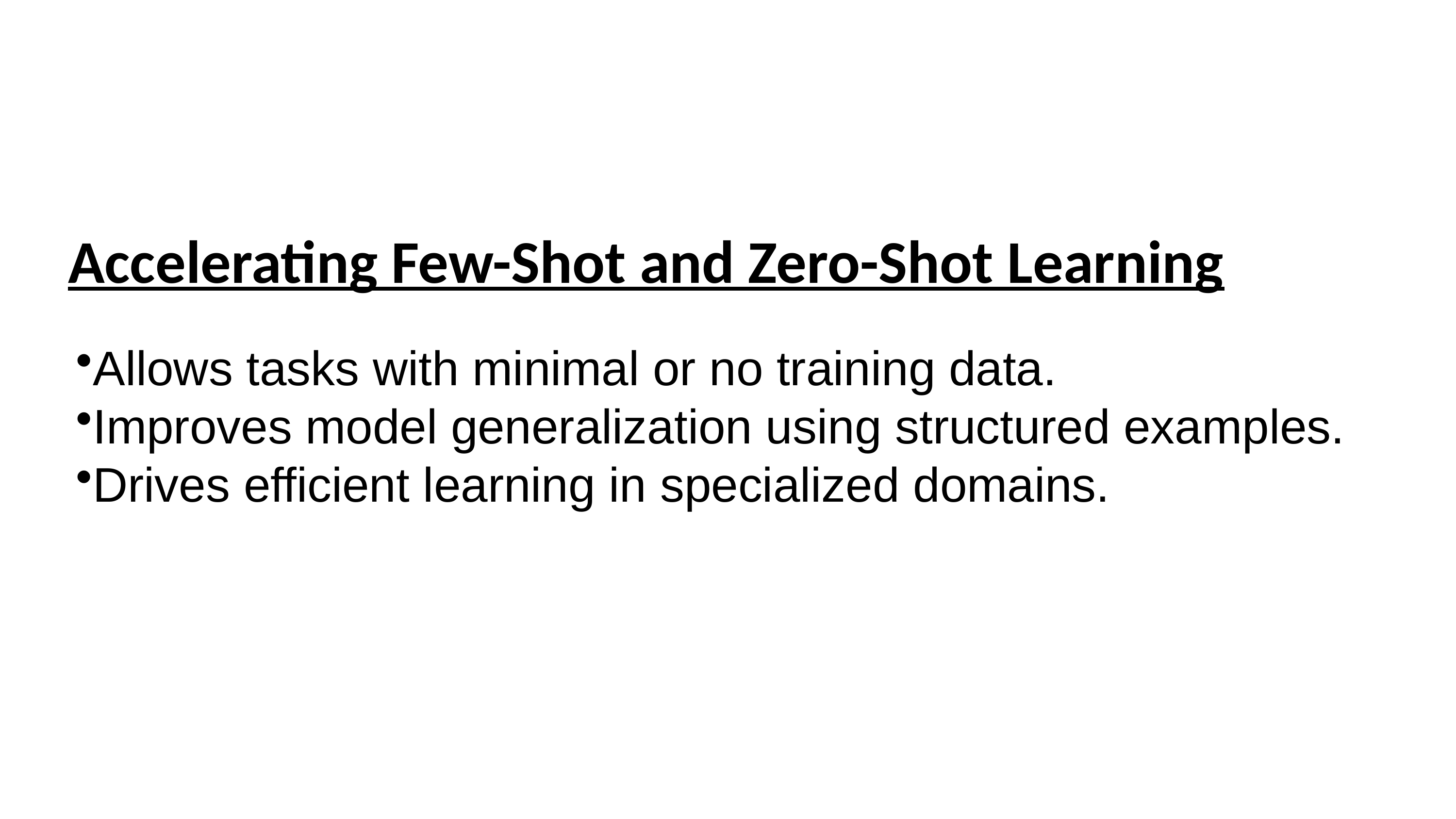

Accelerating Few-Shot and Zero-Shot Learning

Allows tasks with minimal or no training data.
Improves model generalization using structured examples.
Drives efficient learning in specialized domains.

4
7.       Dicussion,Conclusion and Refrences